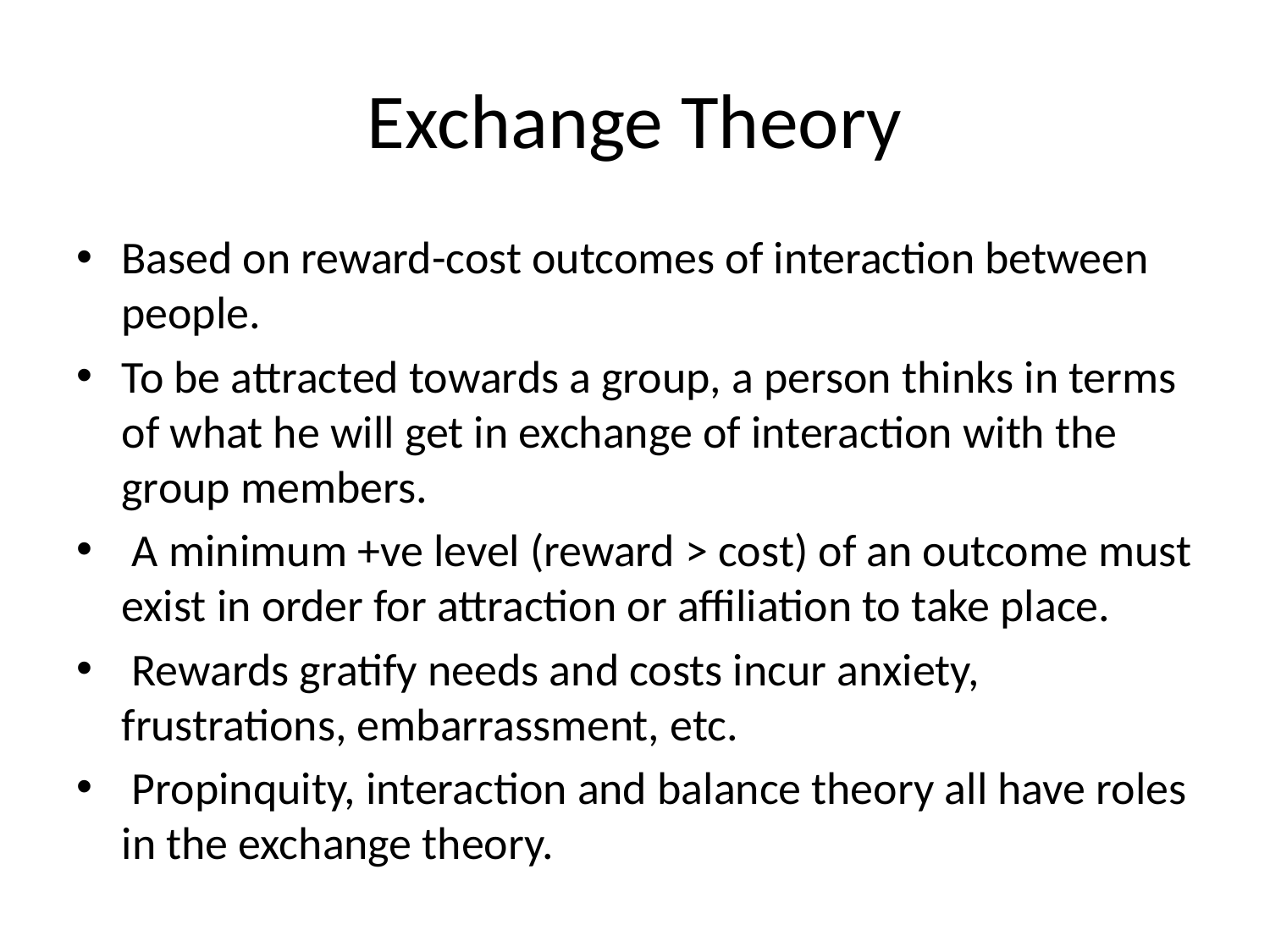

# Exchange Theory
Based on reward-cost outcomes of interaction between people.
To be attracted towards a group, a person thinks in terms of what he will get in exchange of interaction with the group members.
 A minimum +ve level (reward > cost) of an outcome must exist in order for attraction or affiliation to take place.
 Rewards gratify needs and costs incur anxiety, frustrations, embarrassment, etc.
 Propinquity, interaction and balance theory all have roles in the exchange theory.